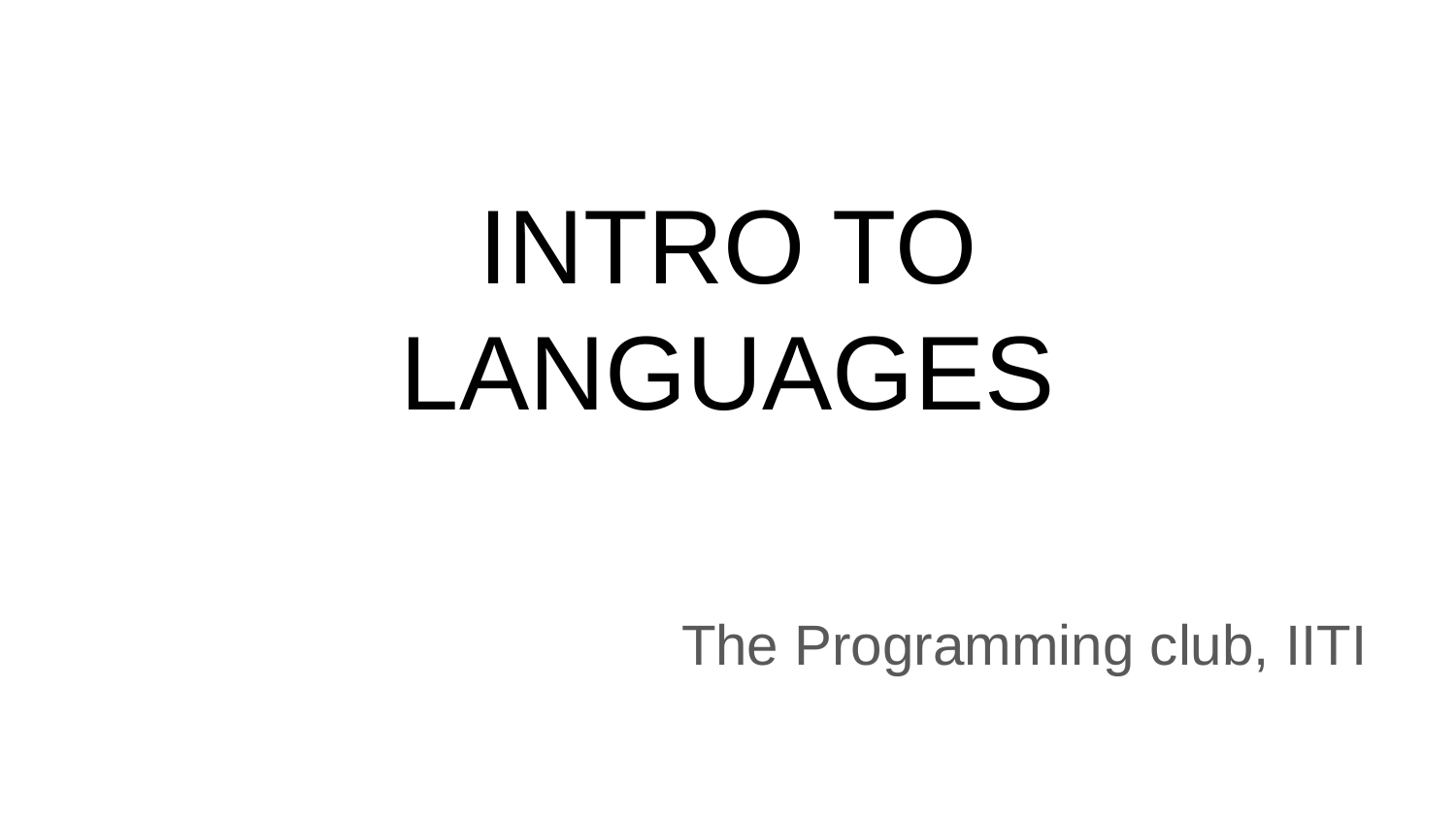

# INTRO TO
LANGUAGES

The Programming club, IITI